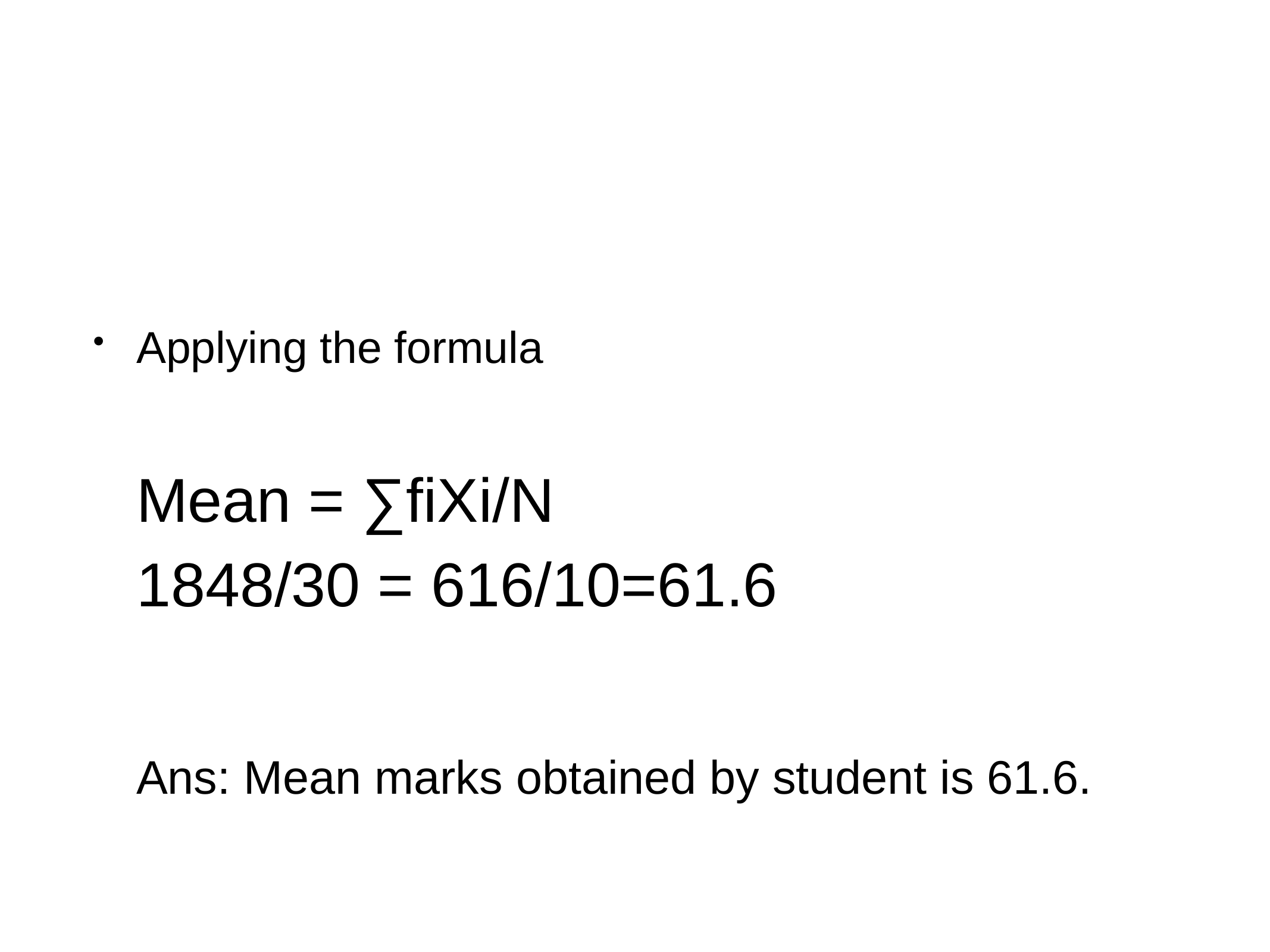

#
Applying the formula

Mean = ∑fiXi/N
1848/30 = 616/10=61.6

Ans: Mean marks obtained by student is 61.6.